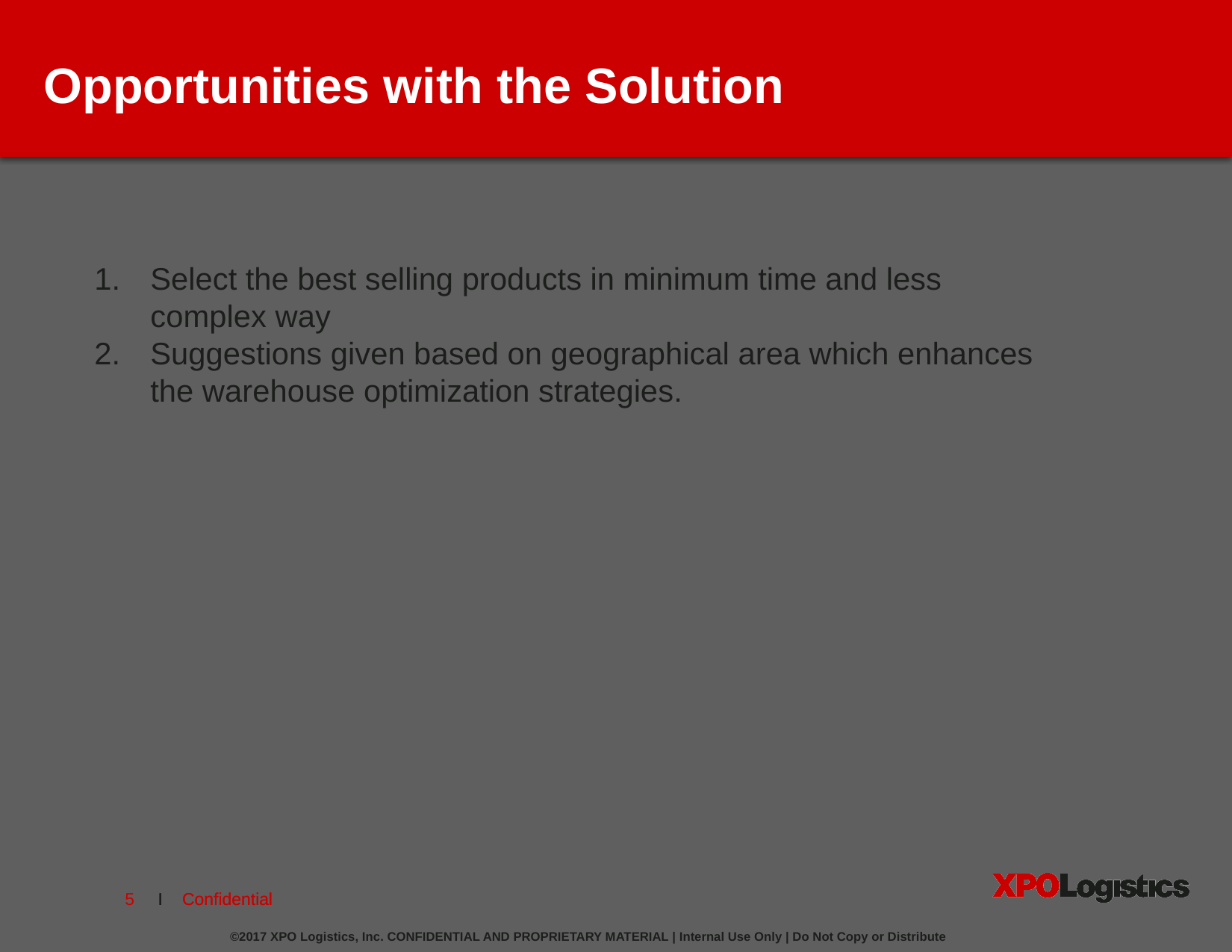

# Opportunities with the Solution
Select the best selling products in minimum time and less complex way
Suggestions given based on geographical area which enhances the warehouse optimization strategies.

5